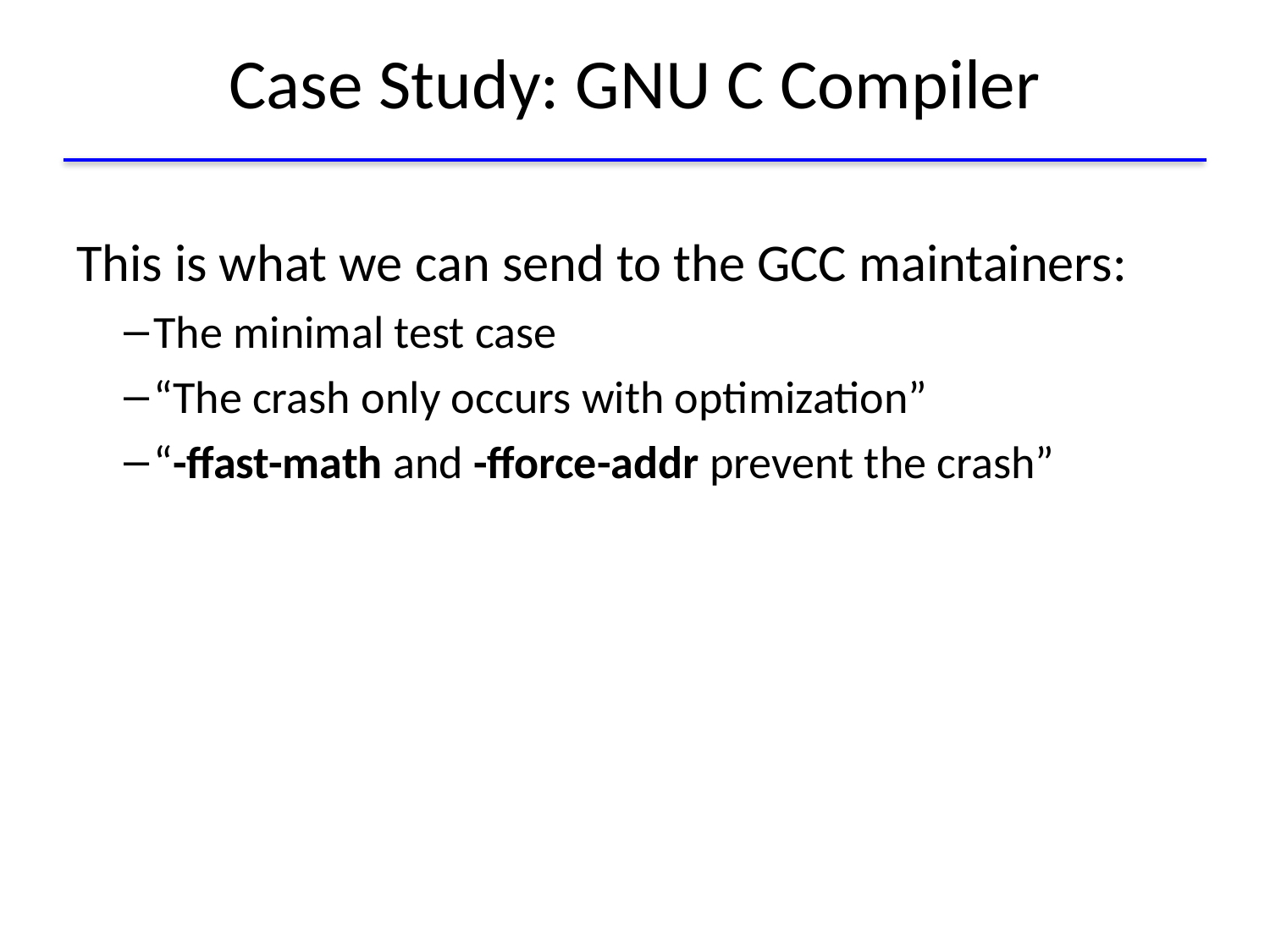

# Case Study: GNU C Compiler
This is what we can send to the GCC maintainers:
The minimal test case
“The crash only occurs with optimization”
“-ffast-math and -fforce-addr prevent the crash”